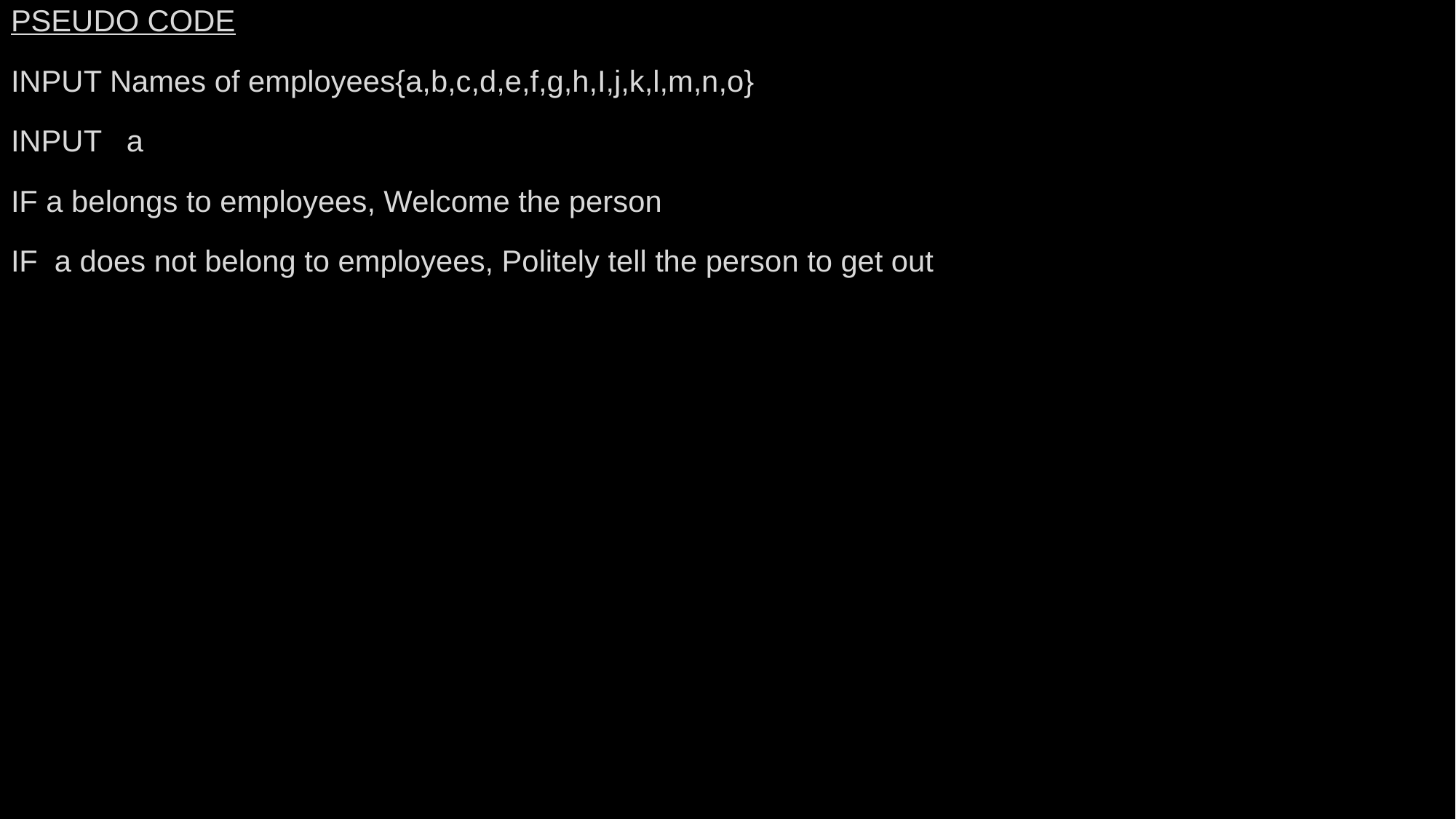

PSEUDO CODE
INPUT Names of employees{a,b,c,d,e,f,g,h,I,j,k,l,m,n,o}
INPUT   a
IF a belongs to employees, Welcome the person
IF  a does not belong to employees, Politely tell the person to get out